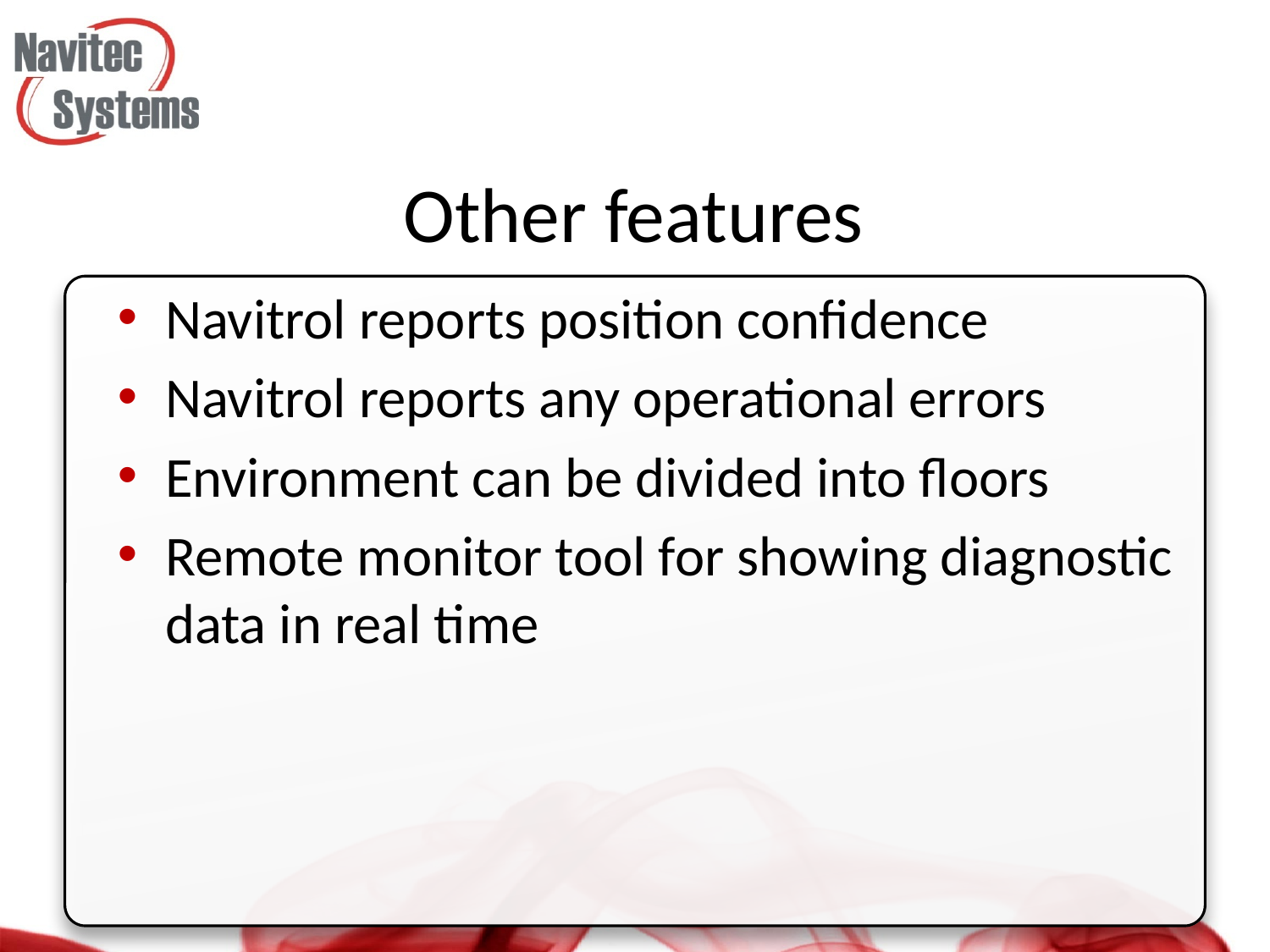

# Other features
Navitrol reports position confidence
Navitrol reports any operational errors
Environment can be divided into floors
Remote monitor tool for showing diagnostic data in real time